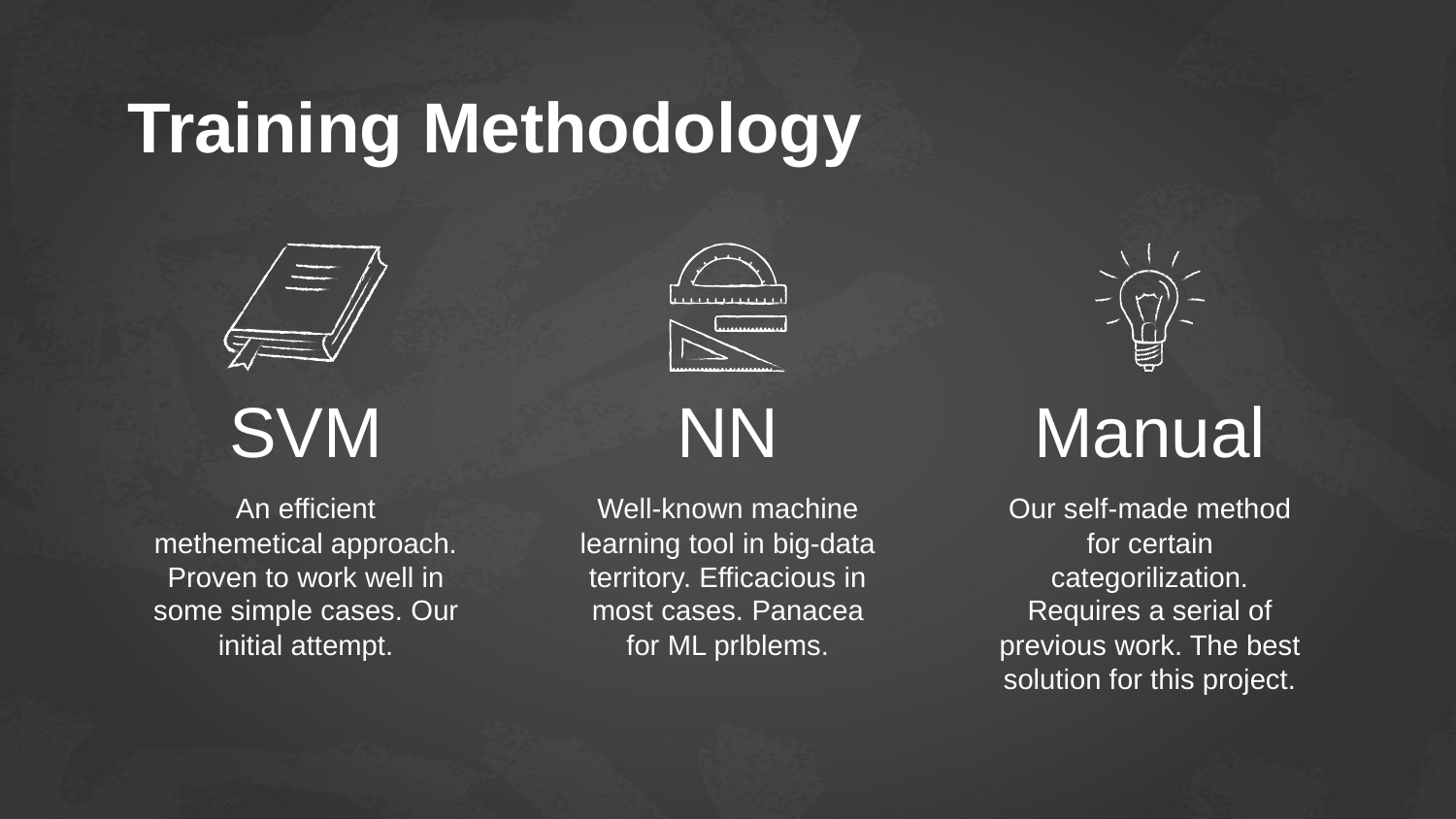

# Training Methodology

SVM
NN
Manual
Our self-made method for certain categorilization. Requires a serial of previous work. The best solution for this project.
An efficient methemetical approach. Proven to work well in some simple cases. Our initial attempt.
Well-known machine learning tool in big-data territory. Efficacious in most cases. Panacea for ML prlblems.